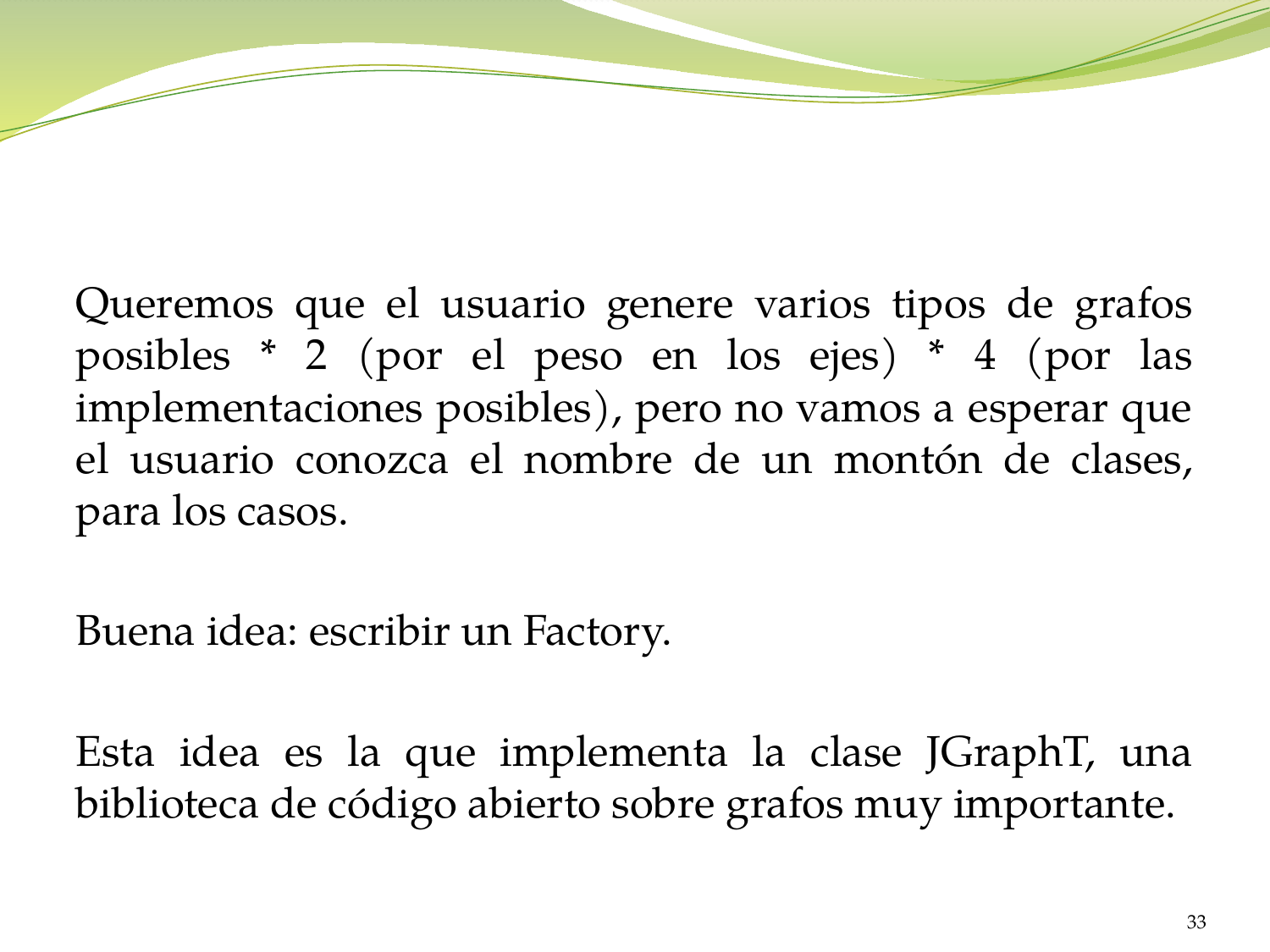

#
Queremos que el usuario genere varios tipos de grafos posibles * 2 (por el peso en los ejes) * 4 (por las implementaciones posibles), pero no vamos a esperar que el usuario conozca el nombre de un montón de clases, para los casos.

Buena idea: escribir un Factory.

Esta idea es la que implementa la clase JGraphT, una biblioteca de código abierto sobre grafos muy importante.
33